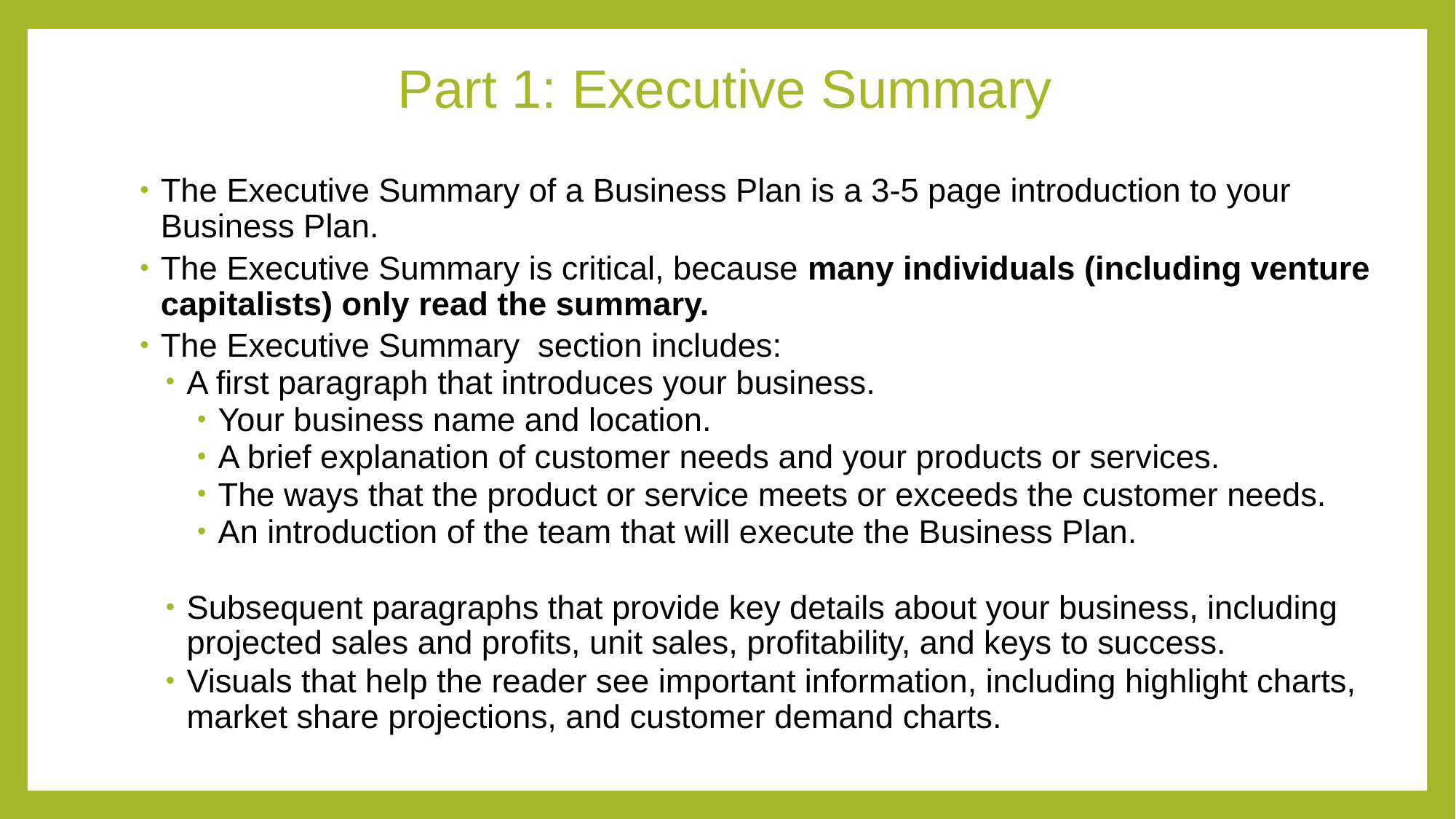

# Part 1: Executive Summary
The Executive Summary of a Business Plan is a 3-5 page introduction to your Business Plan.
The Executive Summary is critical, because many individuals (including venture capitalists) only read the summary.
The Executive Summary  section includes:
A first paragraph that introduces your business.
Your business name and location.
A brief explanation of customer needs and your products or services.
The ways that the product or service meets or exceeds the customer needs.
An introduction of the team that will execute the Business Plan.

Subsequent paragraphs that provide key details about your business, including projected sales and profits, unit sales, profitability, and keys to success.
Visuals that help the reader see important information, including highlight charts, market share projections, and customer demand charts.